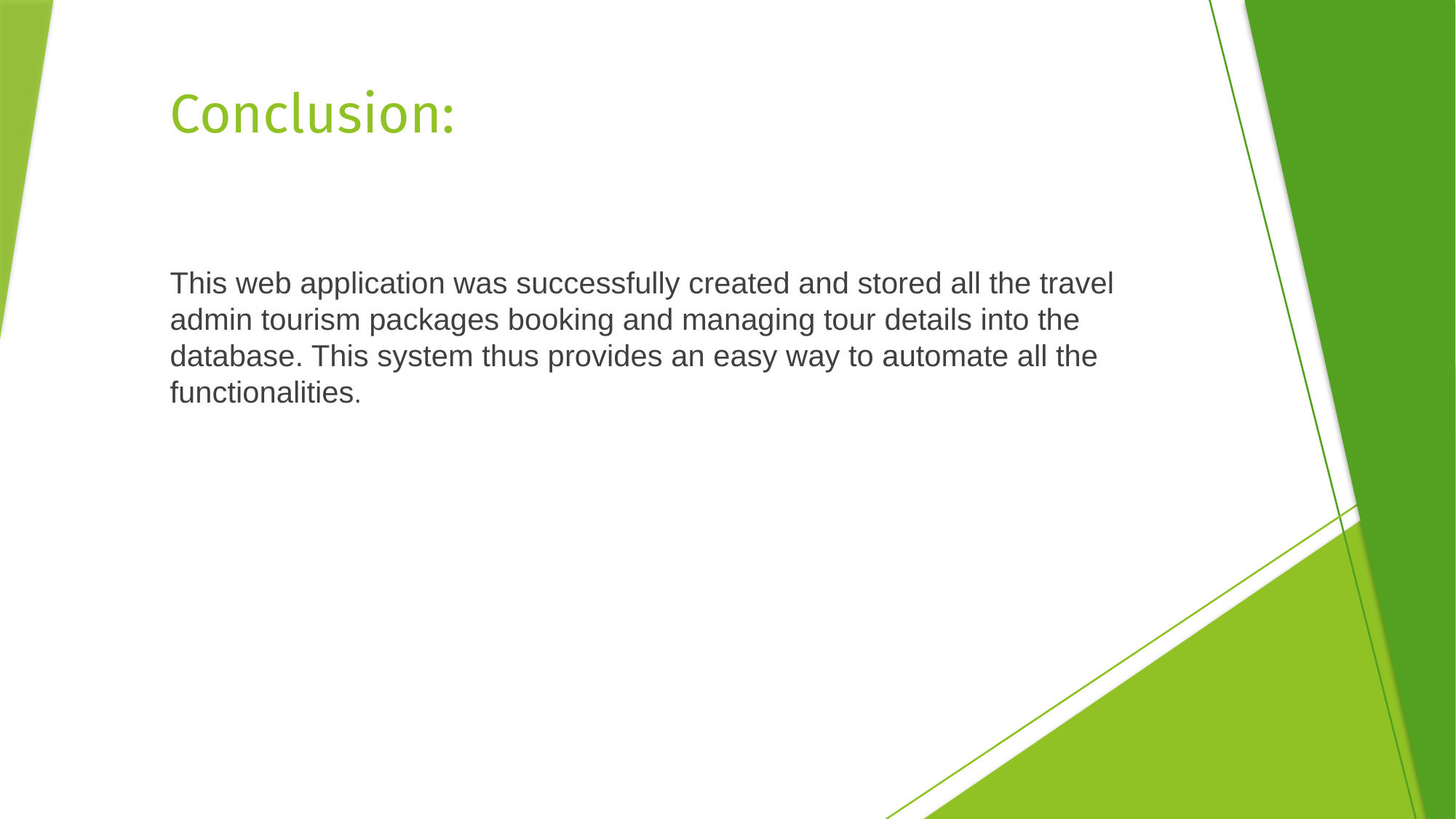

# Conclusion:
This web application was successfully created and stored all the travel admin tourism packages booking and managing tour details into the database. This system thus provides an easy way to automate all the functionalities.